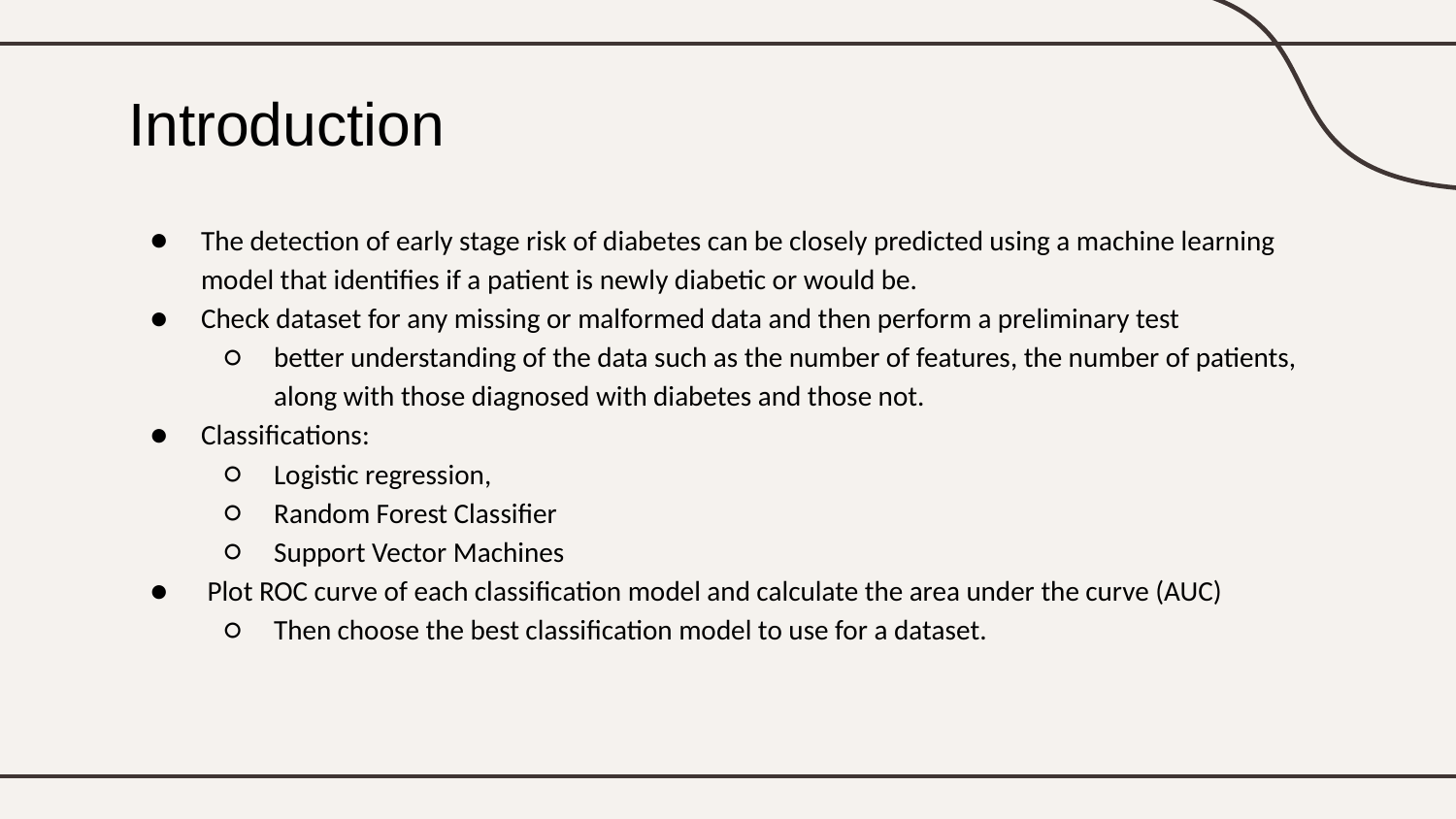

# Introduction
The detection of early stage risk of diabetes can be closely predicted using a machine learning model that identifies if a patient is newly diabetic or would be.
Check dataset for any missing or malformed data and then perform a preliminary test
better understanding of the data such as the number of features, the number of patients, along with those diagnosed with diabetes and those not.
Classifications:
Logistic regression,
Random Forest Classifier
Support Vector Machines
 Plot ROC curve of each classification model and calculate the area under the curve (AUC)
Then choose the best classification model to use for a dataset.